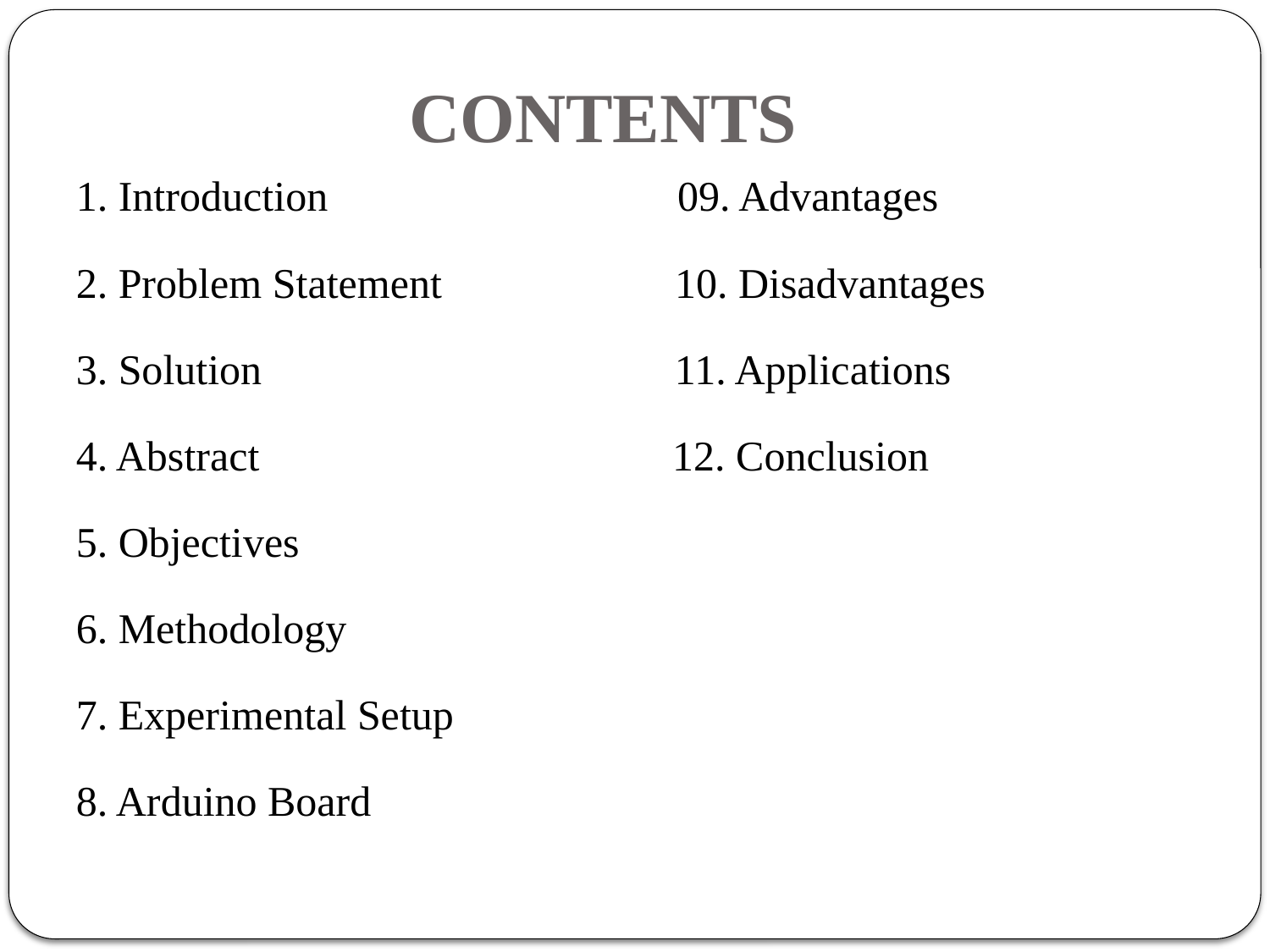

# CONTENTS
1. Introduction                                 09. Advantages
2. Problem Statement                      10. Disadvantages
3. Solution                                       11. Applications
4. Abstract                                       12. Conclusion
5. Objectives
6. Methodology
7. Experimental Setup
8. Arduino Board